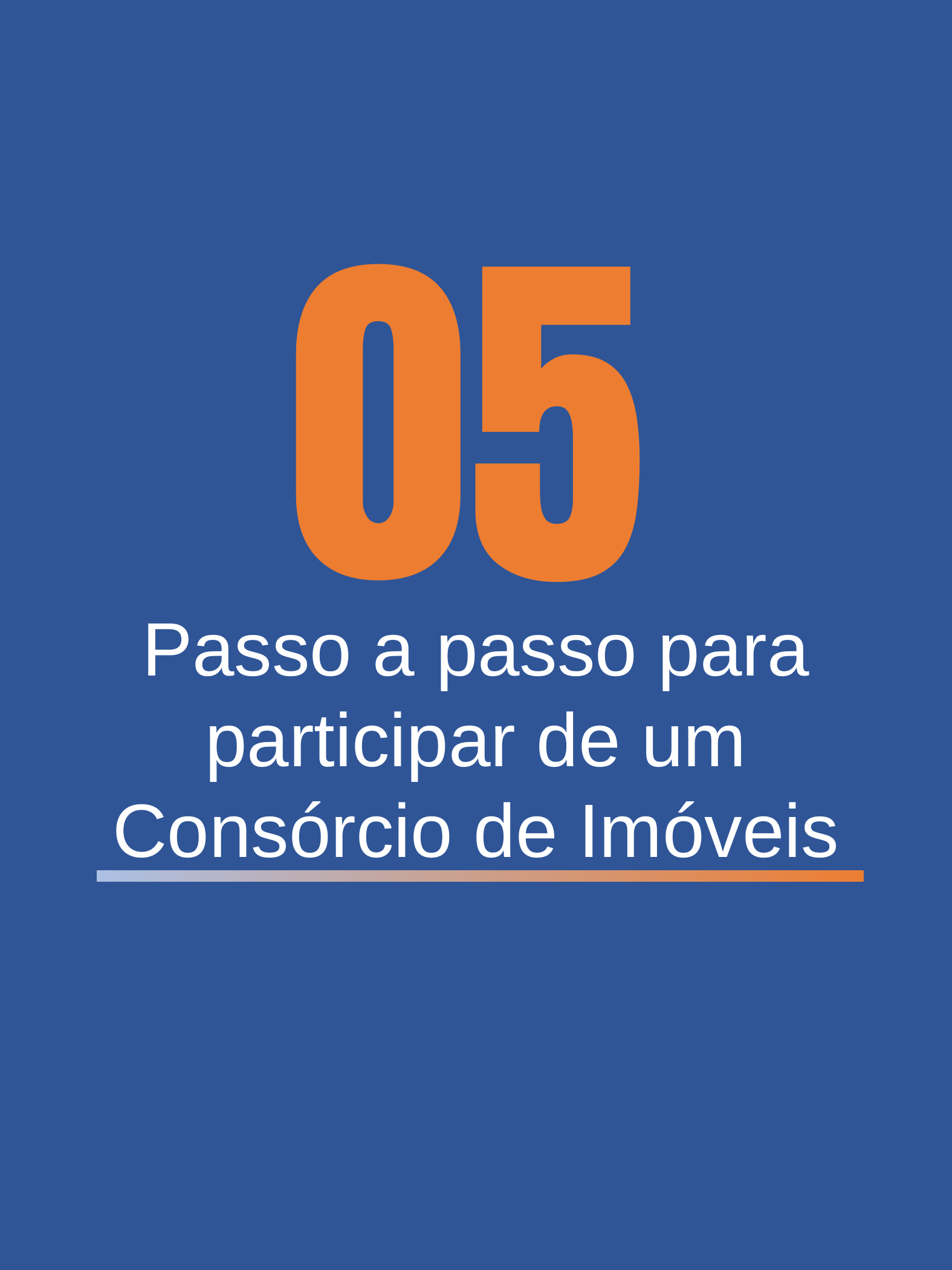

05
Passo a passo para participar de um Consórcio de Imóveis

11